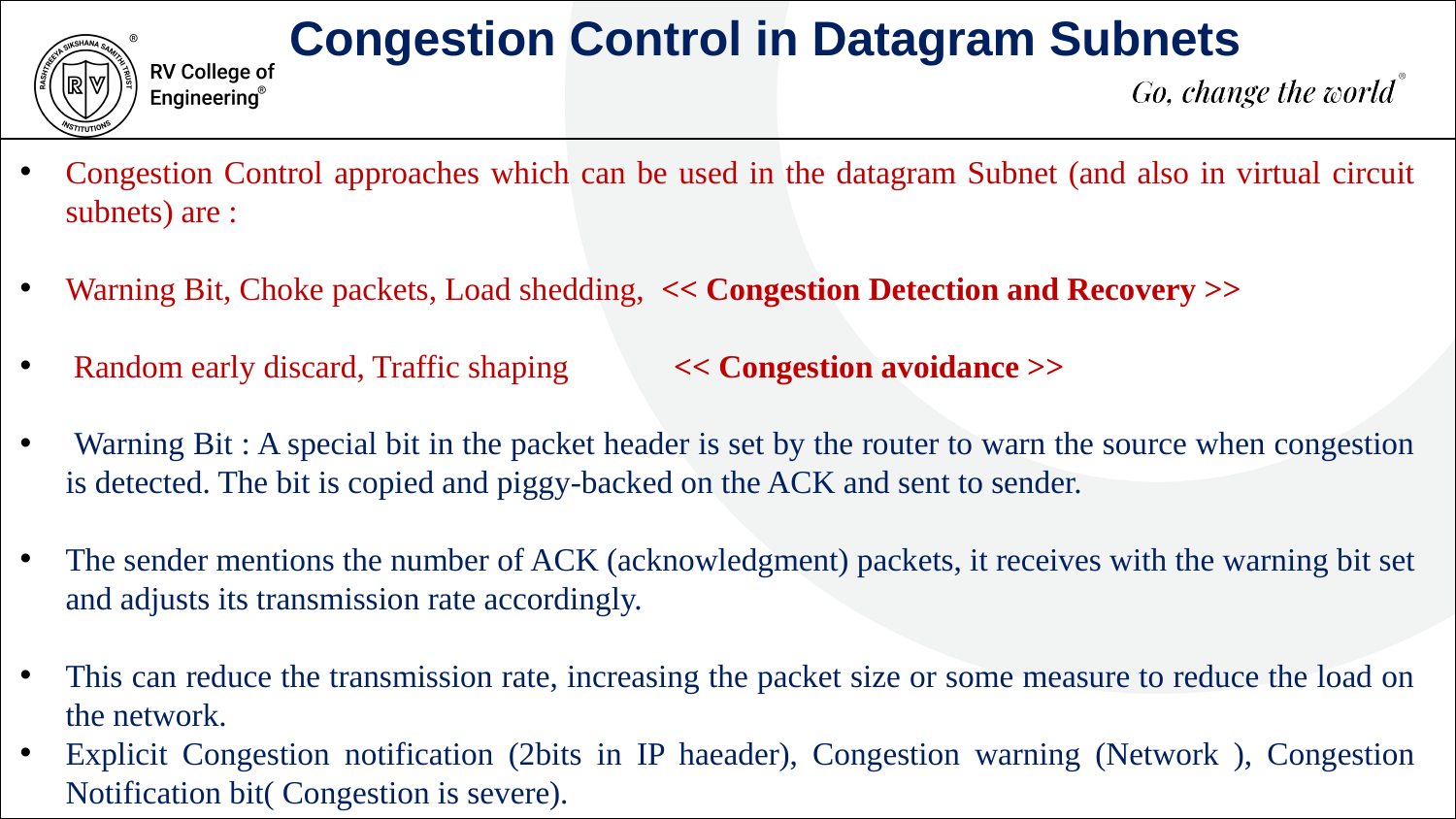

Congestion Control in Datagram Subnets

Congestion Control approaches which can be used in the datagram Subnet (and also in virtual circuit subnets) are :

Warning Bit, Choke packets, Load shedding,  << Congestion Detection and Recovery >>

 Random early discard, Traffic shaping             << Congestion avoidance >>

 Warning Bit : A special bit in the packet header is set by the router to warn the source when congestion is detected. The bit is copied and piggy-backed on the ACK and sent to sender.

The sender mentions the number of ACK (acknowledgment) packets, it receives with the warning bit set and adjusts its transmission rate accordingly.

This can reduce the transmission rate, increasing the packet size or some measure to reduce the load on the network.
Explicit Congestion notification (2bits in IP haeader), Congestion warning (Network ), Congestion Notification bit( Congestion is severe).

500